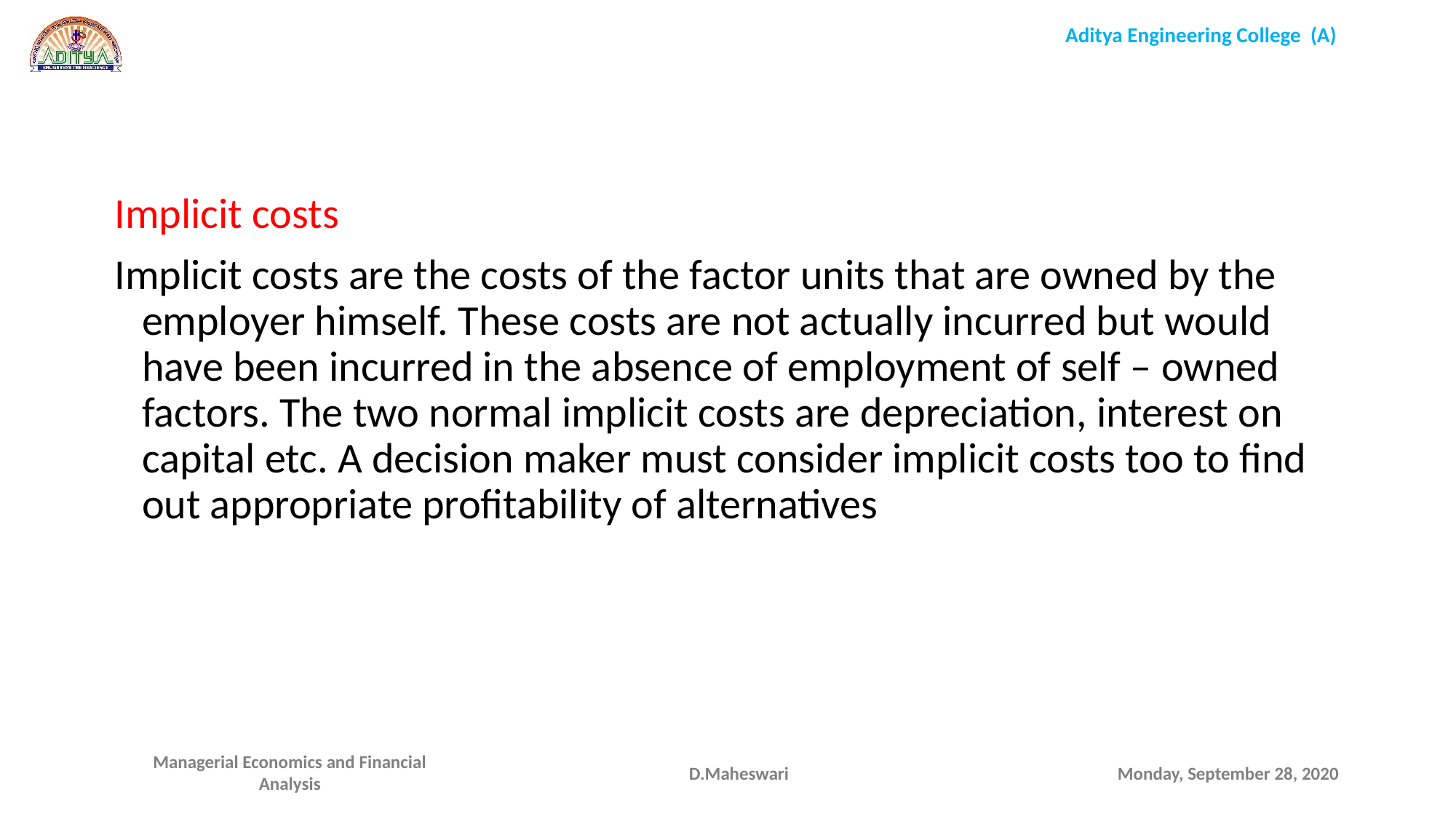

Implicit costs
Implicit costs are the costs of the factor units that are owned by the employer himself. These costs are not actually incurred but would have been incurred in the absence of employment of self – owned factors. The two normal implicit costs are depreciation, interest on capital etc. A decision maker must consider implicit costs too to find out appropriate profitability of alternatives

D.Maheswari
Monday, September 28, 2020